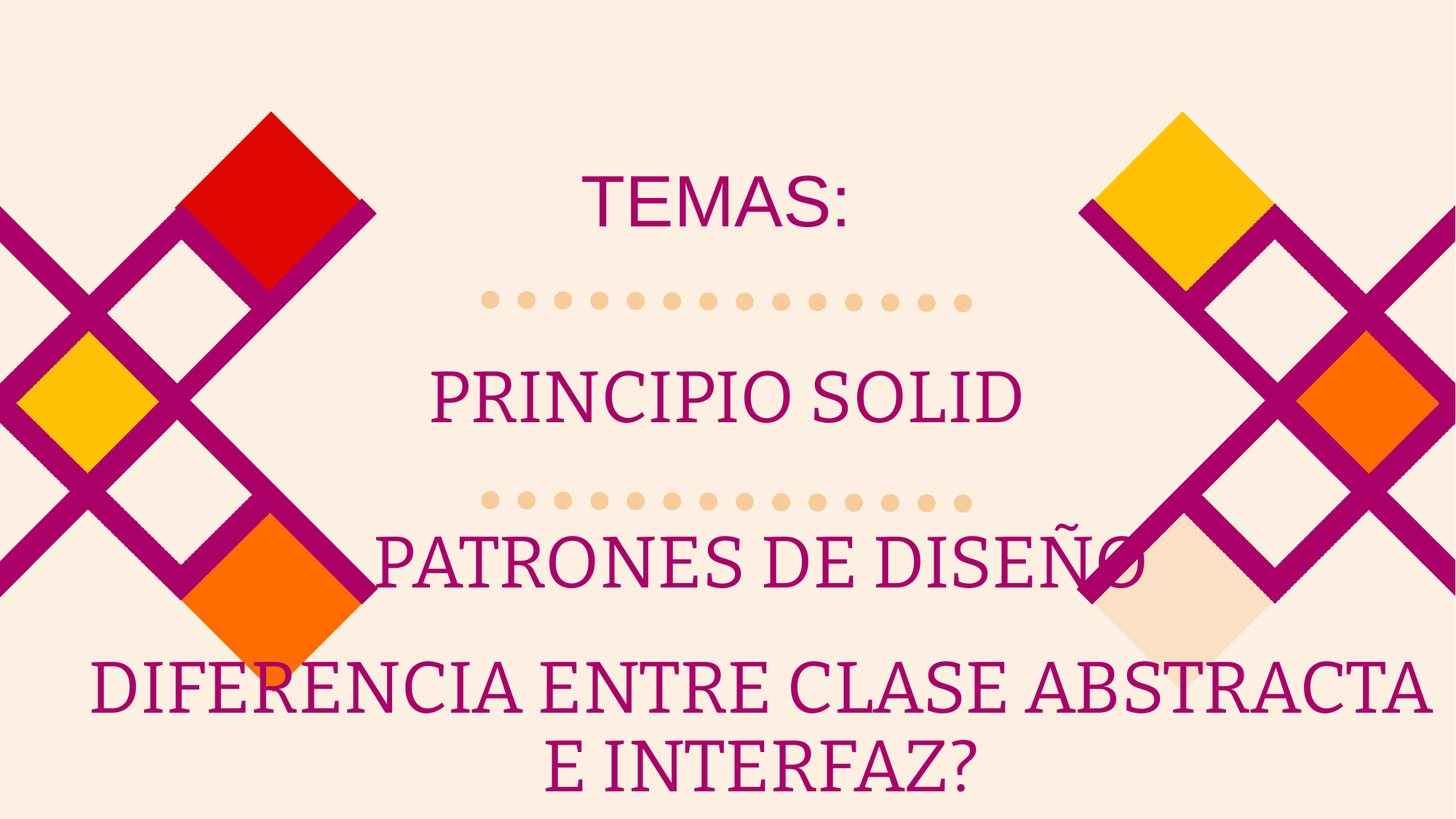

# TEMAS:
PRINCIPIO SOLID
PATRONES DE DISEÑO
DIFERENCIA ENTRE CLASE ABSTRACTA E INTERFAZ?